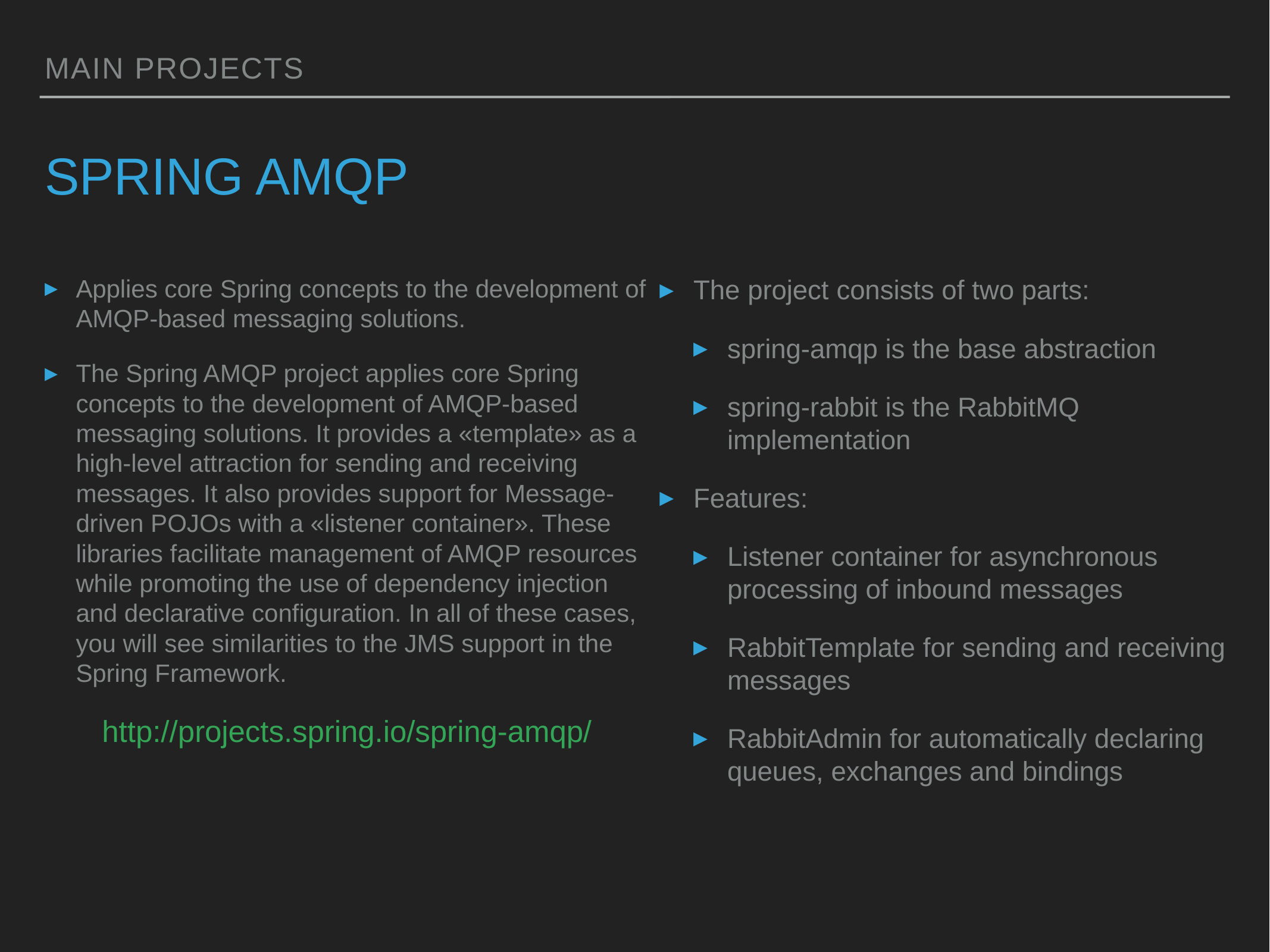

main projects
# spring amqp
Applies core Spring concepts to the development of AMQP-based messaging solutions.
The Spring AMQP project applies core Spring concepts to the development of AMQP-based messaging solutions. It provides a «template» as a high-level attraction for sending and receiving messages. It also provides support for Message-driven POJOs with a «listener container». These libraries facilitate management of AMQP resources while promoting the use of dependency injection and declarative configuration. In all of these cases, you will see similarities to the JMS support in the Spring Framework.
http://projects.spring.io/spring-amqp/
The project consists of two parts:
spring-amqp is the base abstraction
spring-rabbit is the RabbitMQ implementation
Features:
Listener container for asynchronous processing of inbound messages
RabbitTemplate for sending and receiving messages
RabbitAdmin for automatically declaring queues, exchanges and bindings